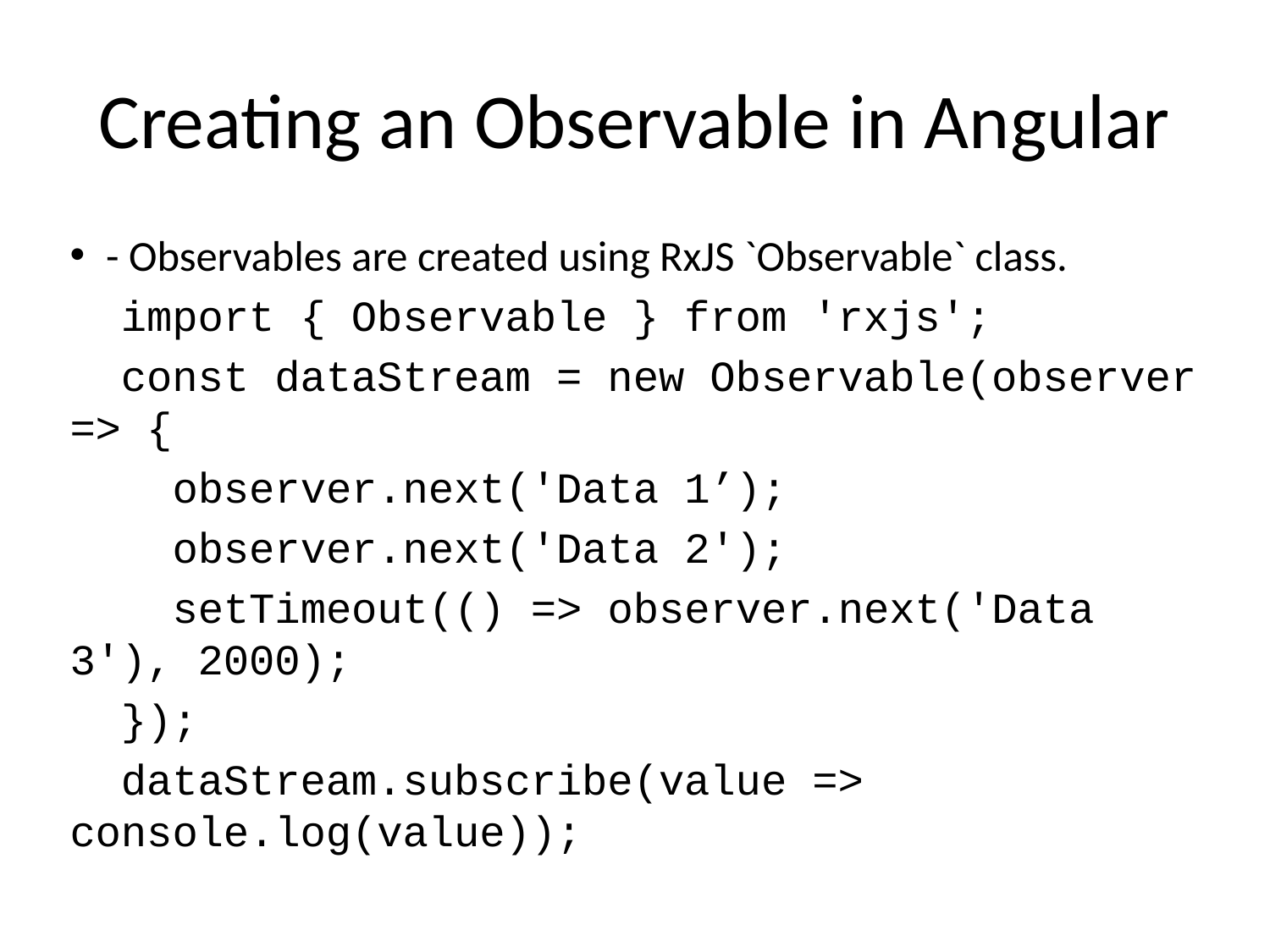

# Creating an Observable in Angular
- Observables are created using RxJS `Observable` class.
  import { Observable } from 'rxjs';
  const dataStream = new Observable(observer => {
    observer.next('Data 1’);
    observer.next('Data 2');
    setTimeout(() => observer.next('Data 3'), 2000);
  });
  dataStream.subscribe(value => console.log(value));